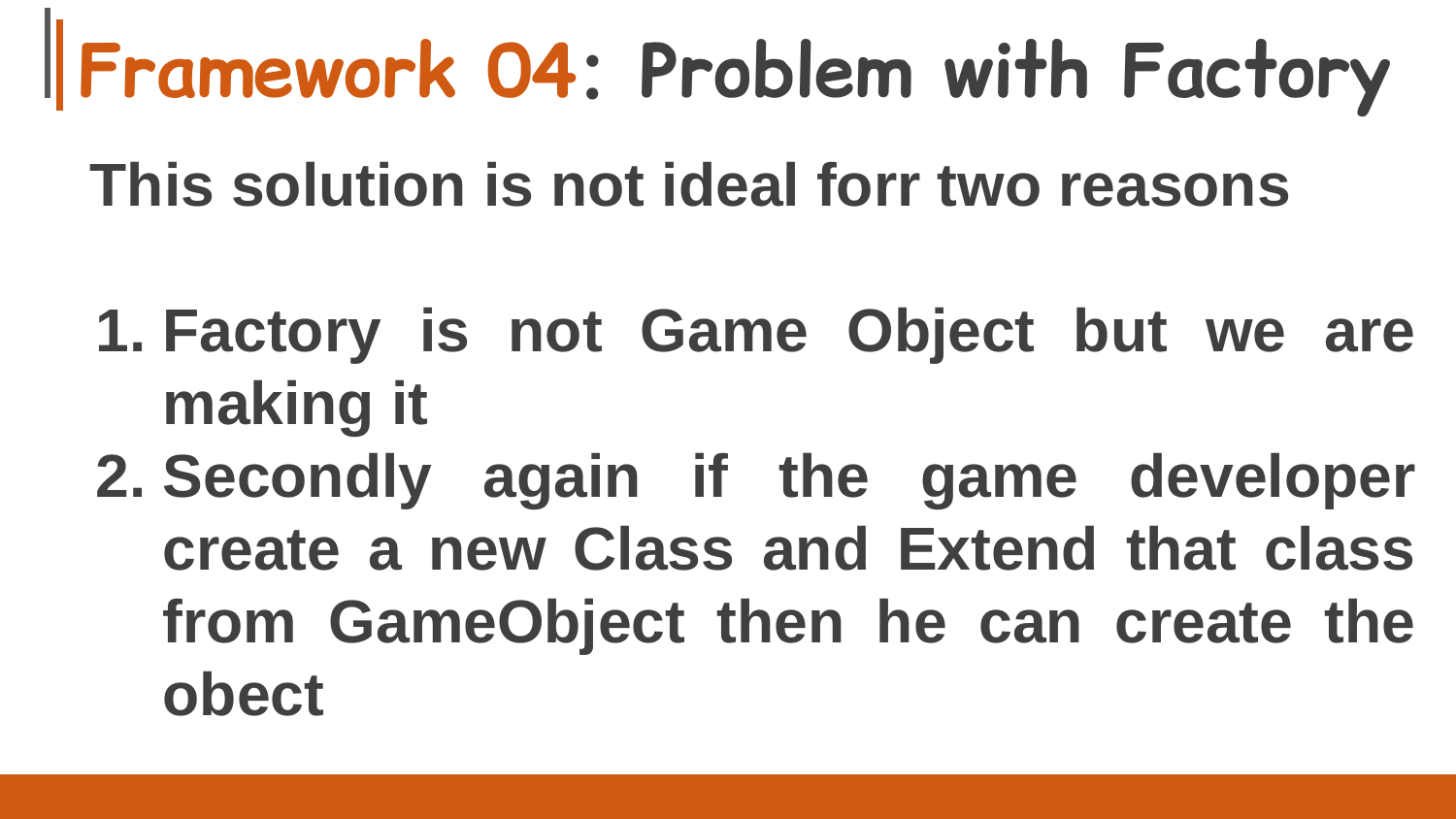

# Framework 04: Problem with Factory
This solution is not ideal forr two reasons

Factory is not Game Object but we are making it
Secondly again if the game developer create a new Class and Extend that class from GameObject then he can create the obect